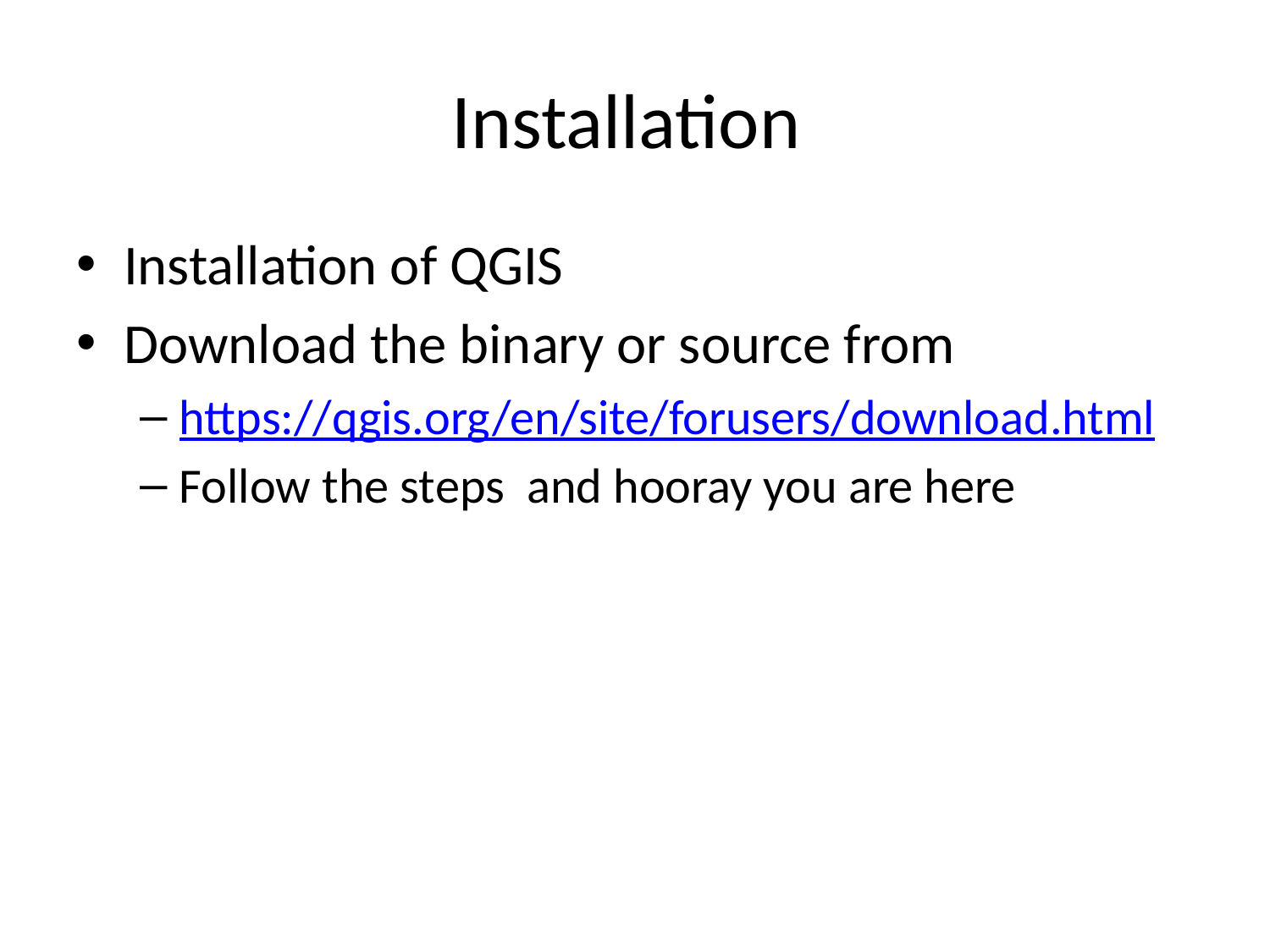

# Installation
Installation of QGIS
Download the binary or source from
https://qgis.org/en/site/forusers/download.html
Follow the steps  and hooray you are here